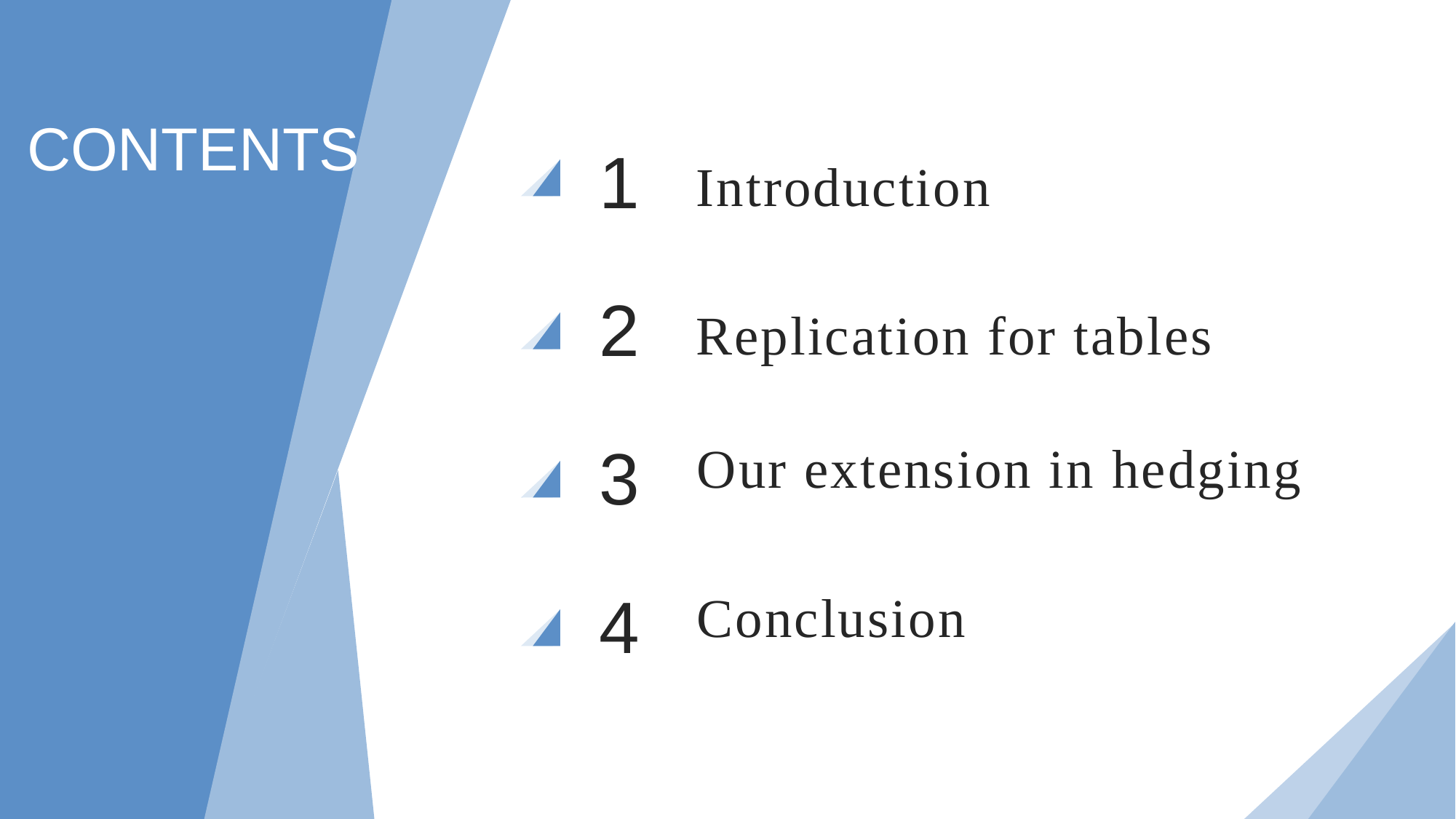

CONTENTS
1
Introduction

Replication for tables
2

Our extension in hedging
3

Conclusion
4